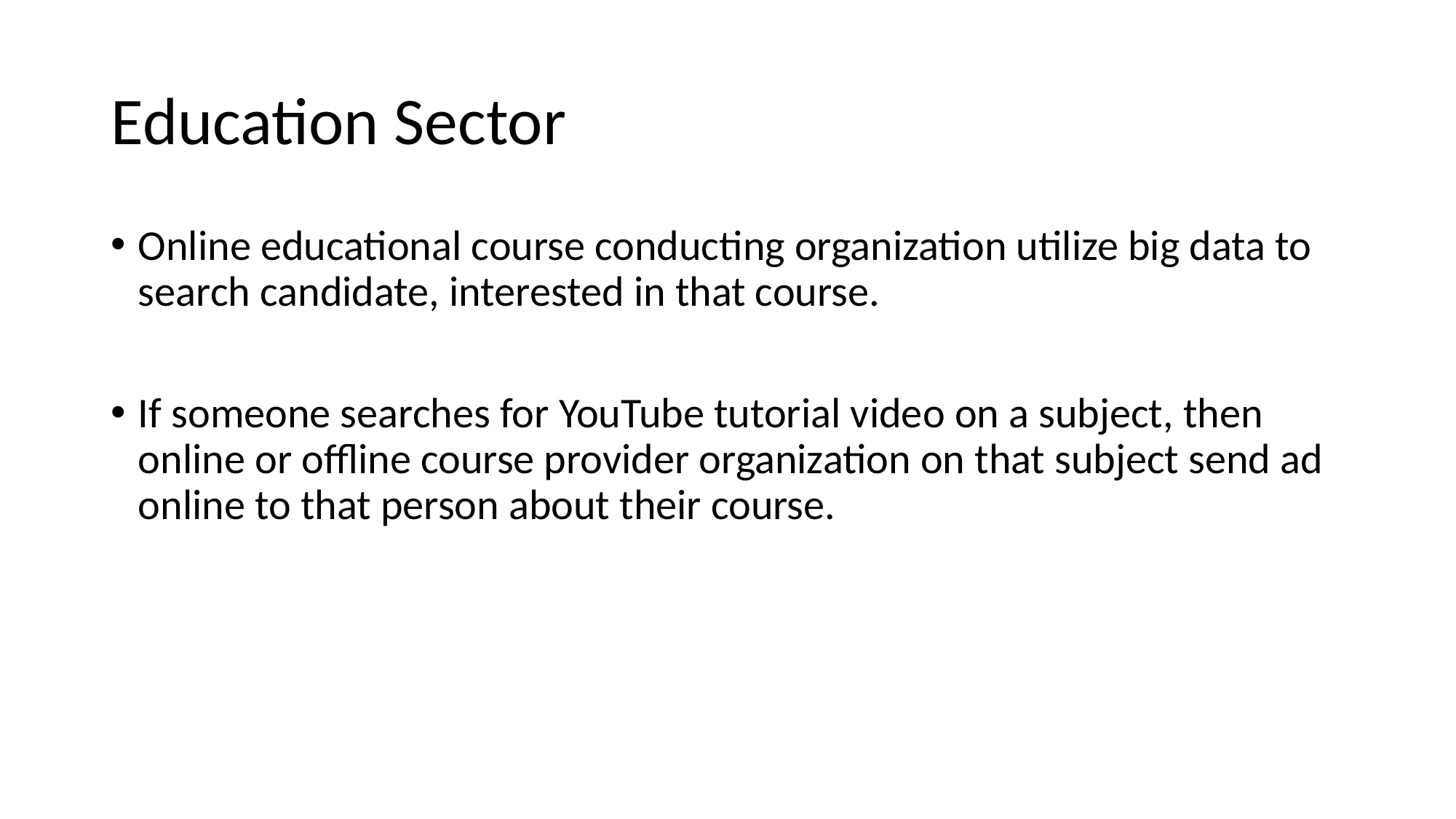

# Education Sector
Online educational course conducting organization utilize big data to search candidate, interested in that course.

If someone searches for YouTube tutorial video on a subject, then online or offline course provider organization on that subject send ad online to that person about their course.